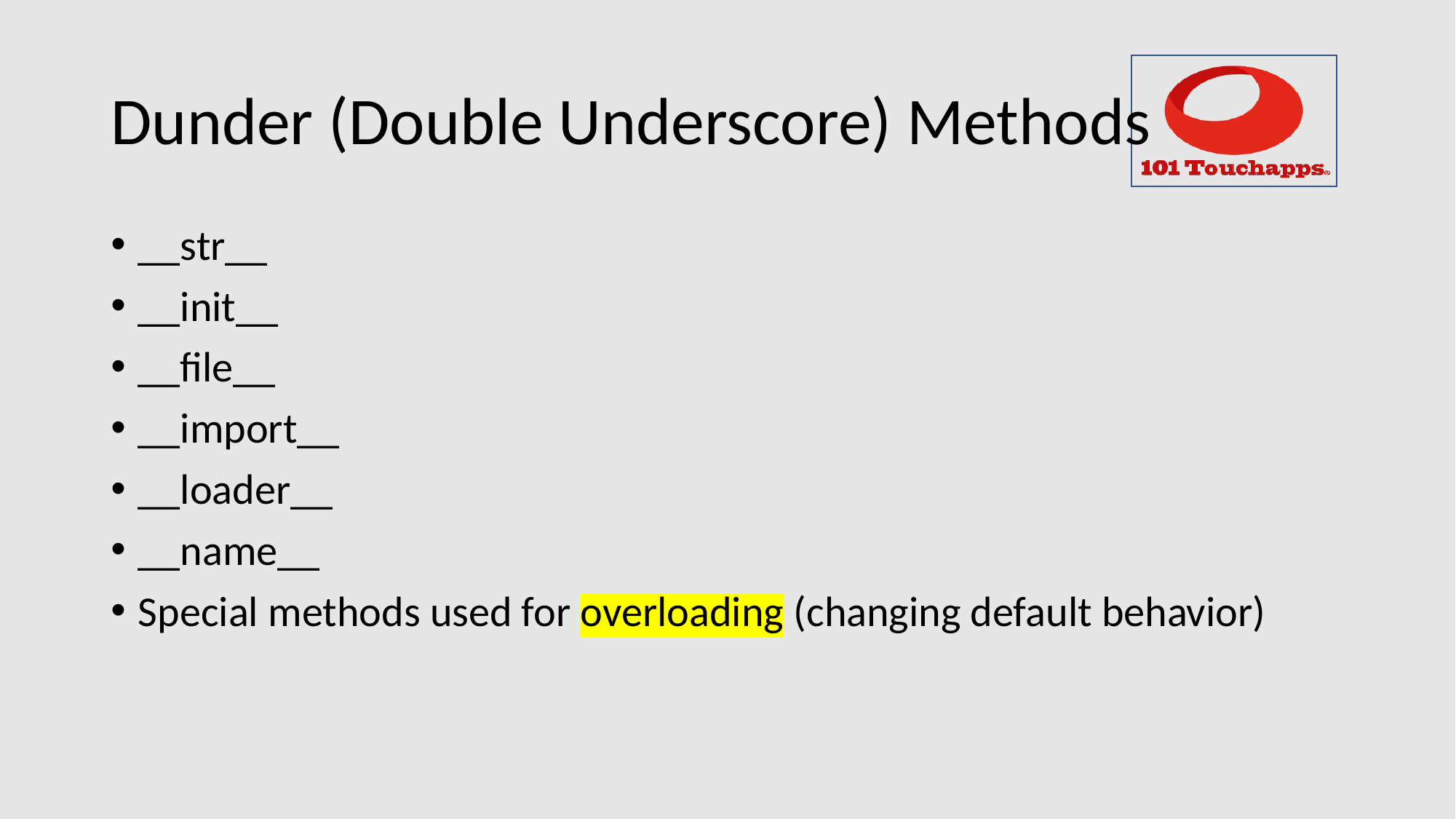

# Dunder (Double Underscore) Methods
__str__
__init__
__file__
__import__
__loader__
__name__
Special methods used for overloading (changing default behavior)